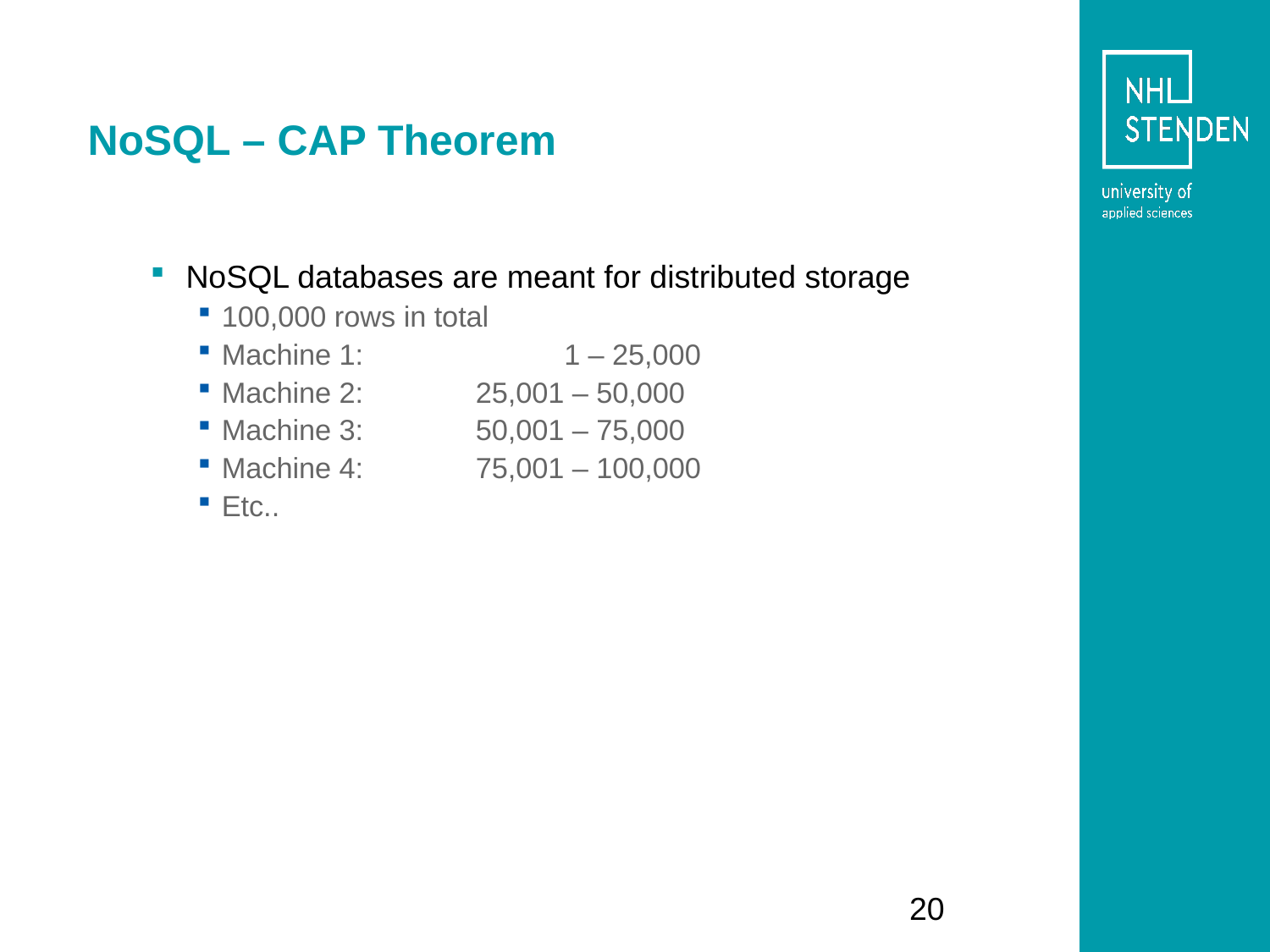

# NoSQL – CAP Theorem
NoSQL databases are meant for distributed storage
100,000 rows in total
Machine 1:	           1 – 25,000
Machine 2:	25,001 – 50,000
Machine 3:	50,001 – 75,000
Machine 4:	75,001 – 100,000
Etc..
20